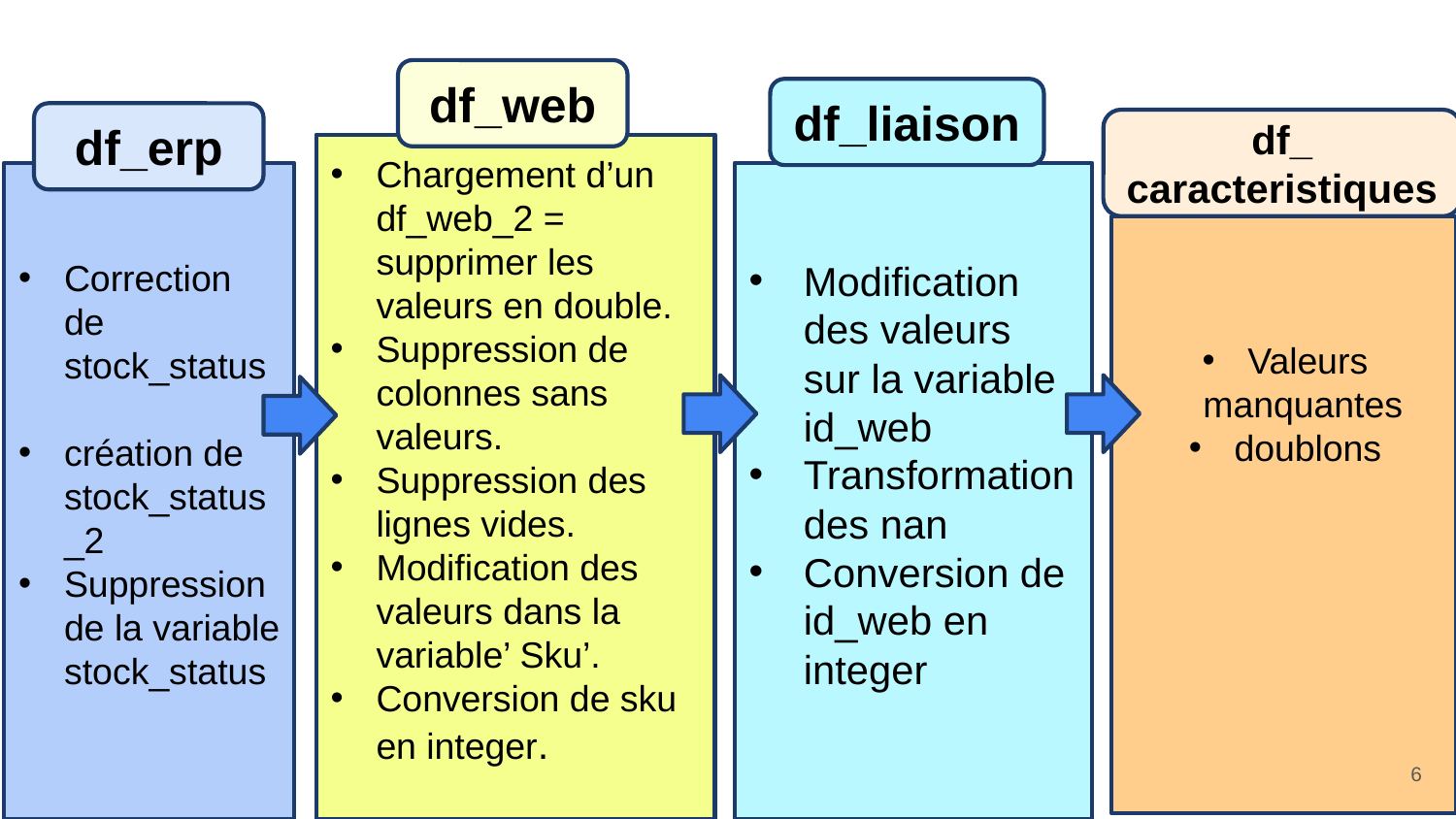

df_web
df_liaison
df_erp
df_
caracteristiques
Chargement d’un df_web_2 = supprimer les valeurs en double.
Suppression de colonnes sans valeurs.
Suppression des lignes vides.
Modification des valeurs dans la variable’ Sku’.
Conversion de sku en integer.

Modification des valeurs sur la variable id_web
Transformation des nan
Conversion de id_web en integer

Correction de stock_status

création de stock_status_2
Suppression de la variable stock_status

Valeurs manquantes
doublons

6